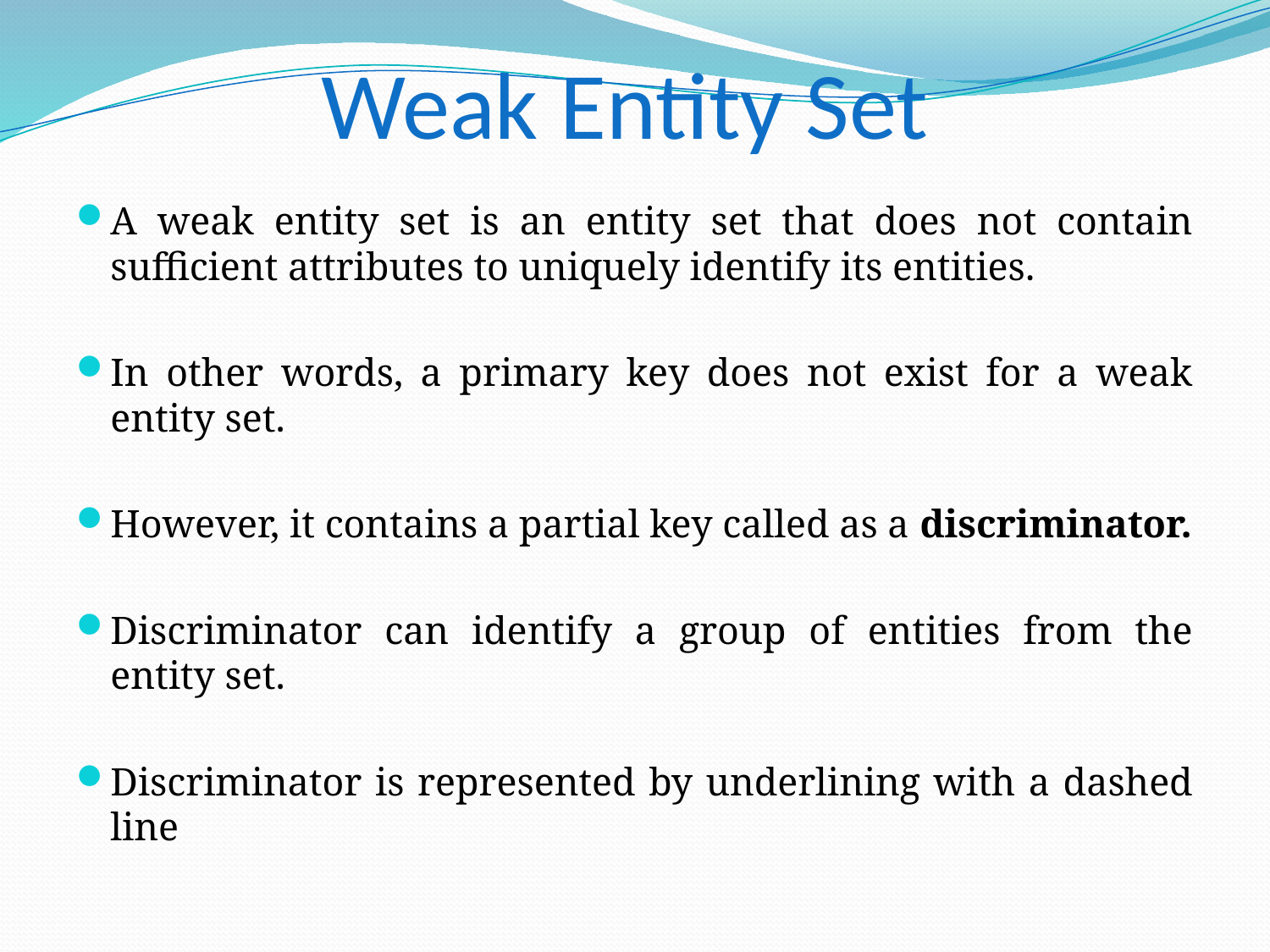

# Weak Entity Set
A weak entity set is an entity set that does not contain sufficient attributes to uniquely identify its entities.

In other words, a primary key does not exist for a weak entity set.

However, it contains a partial key called as a discriminator.

Discriminator can identify a group of entities from the entity set.

Discriminator is represented by underlining with a dashed line